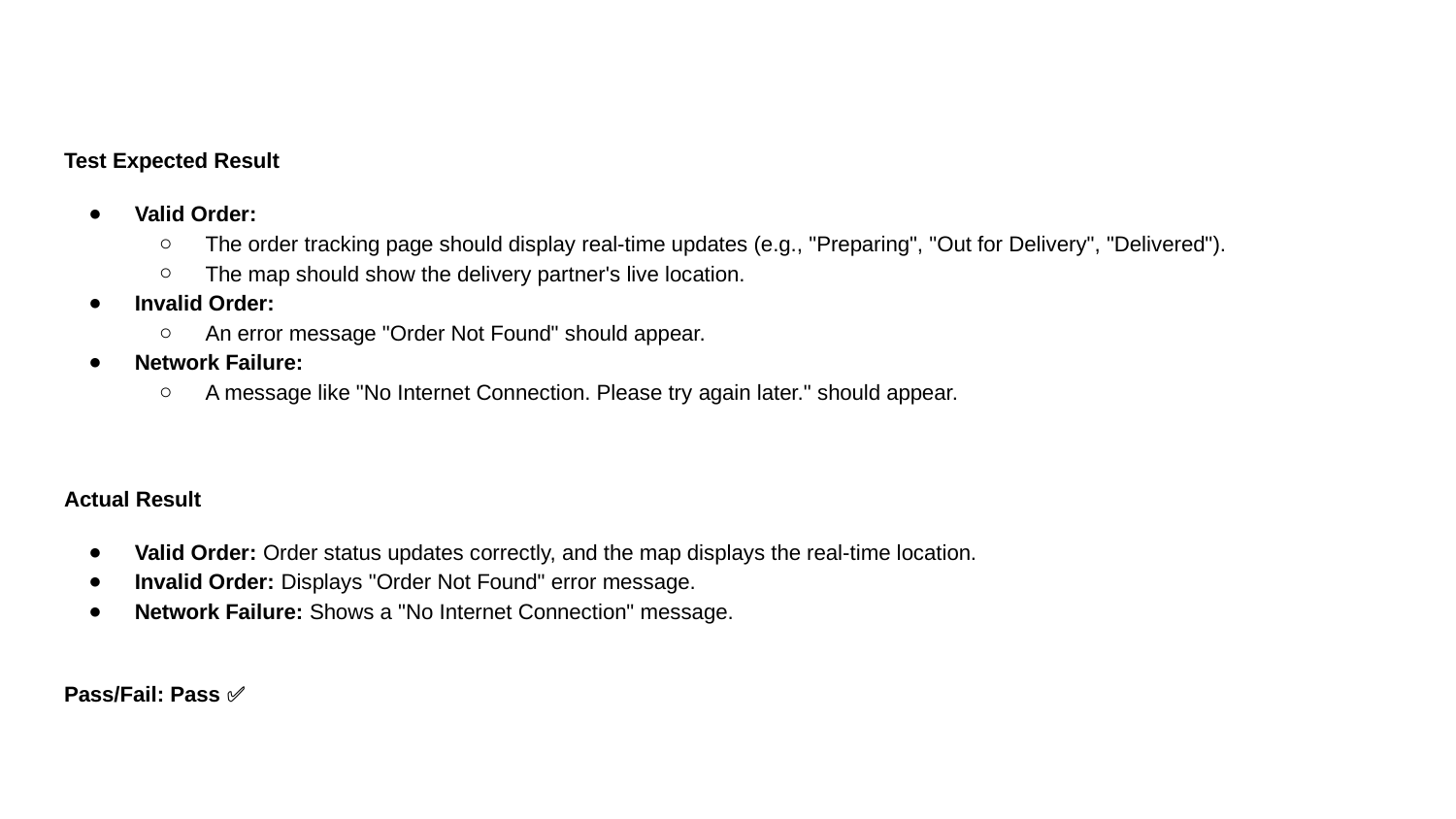

Test Expected Result
Valid Order:
The order tracking page should display real-time updates (e.g., "Preparing", "Out for Delivery", "Delivered").
The map should show the delivery partner's live location.
Invalid Order:
An error message "Order Not Found" should appear.
Network Failure:
A message like "No Internet Connection. Please try again later." should appear.

Actual Result
Valid Order: Order status updates correctly, and the map displays the real-time location.
Invalid Order: Displays "Order Not Found" error message.
Network Failure: Shows a "No Internet Connection" message.

Pass/Fail: Pass ✅